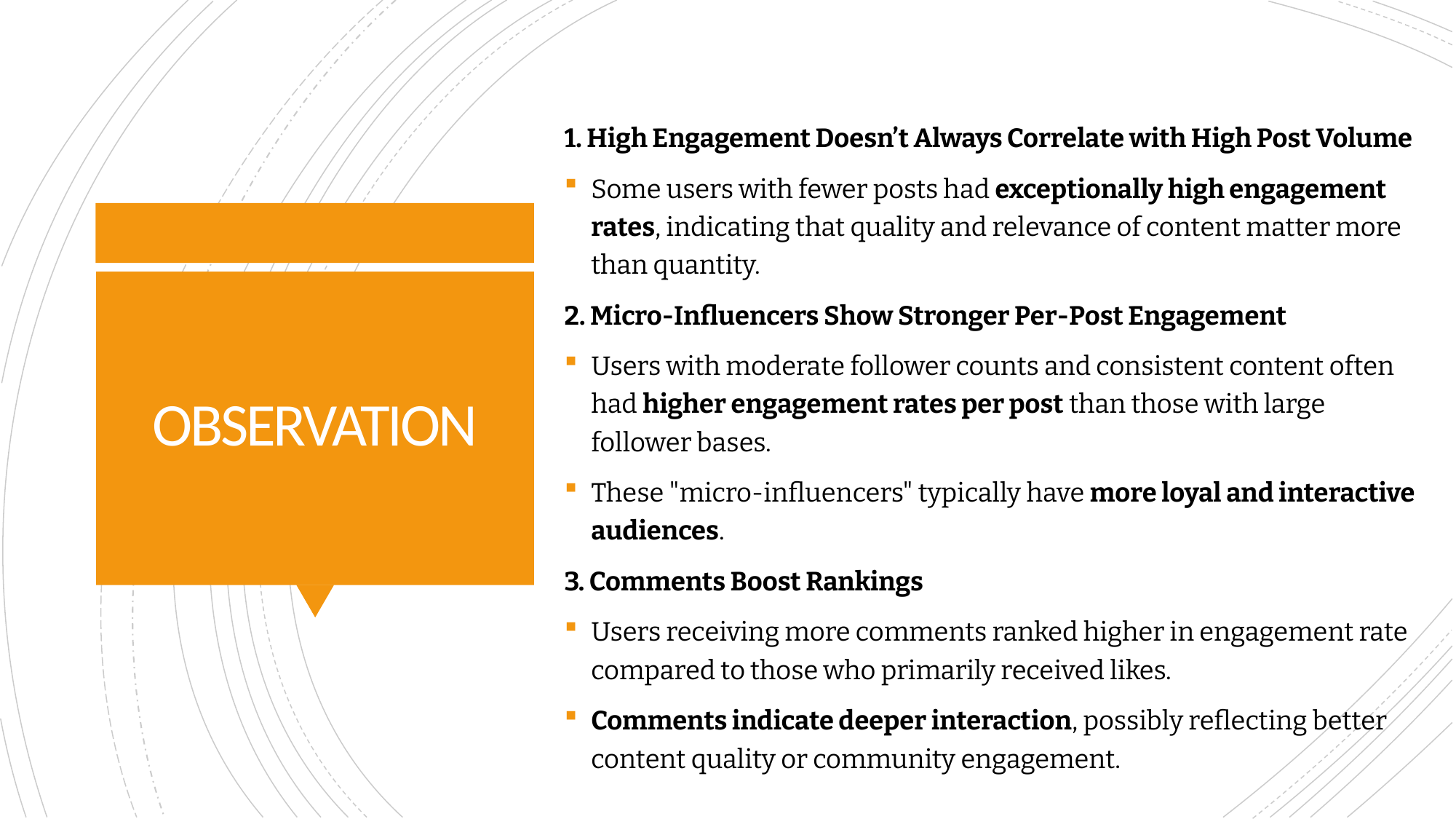

1. High Engagement Doesn’t Always Correlate with High Post Volume
Some users with fewer posts had exceptionally high engagement rates, indicating that quality and relevance of content matter more than quantity.
2. Micro-Influencers Show Stronger Per-Post Engagement
Users with moderate follower counts and consistent content often had higher engagement rates per post than those with large follower bases.
These "micro-influencers" typically have more loyal and interactive audiences.
3. Comments Boost Rankings
Users receiving more comments ranked higher in engagement rate compared to those who primarily received likes.
Comments indicate deeper interaction, possibly reflecting better content quality or community engagement.

# OBSERVATION